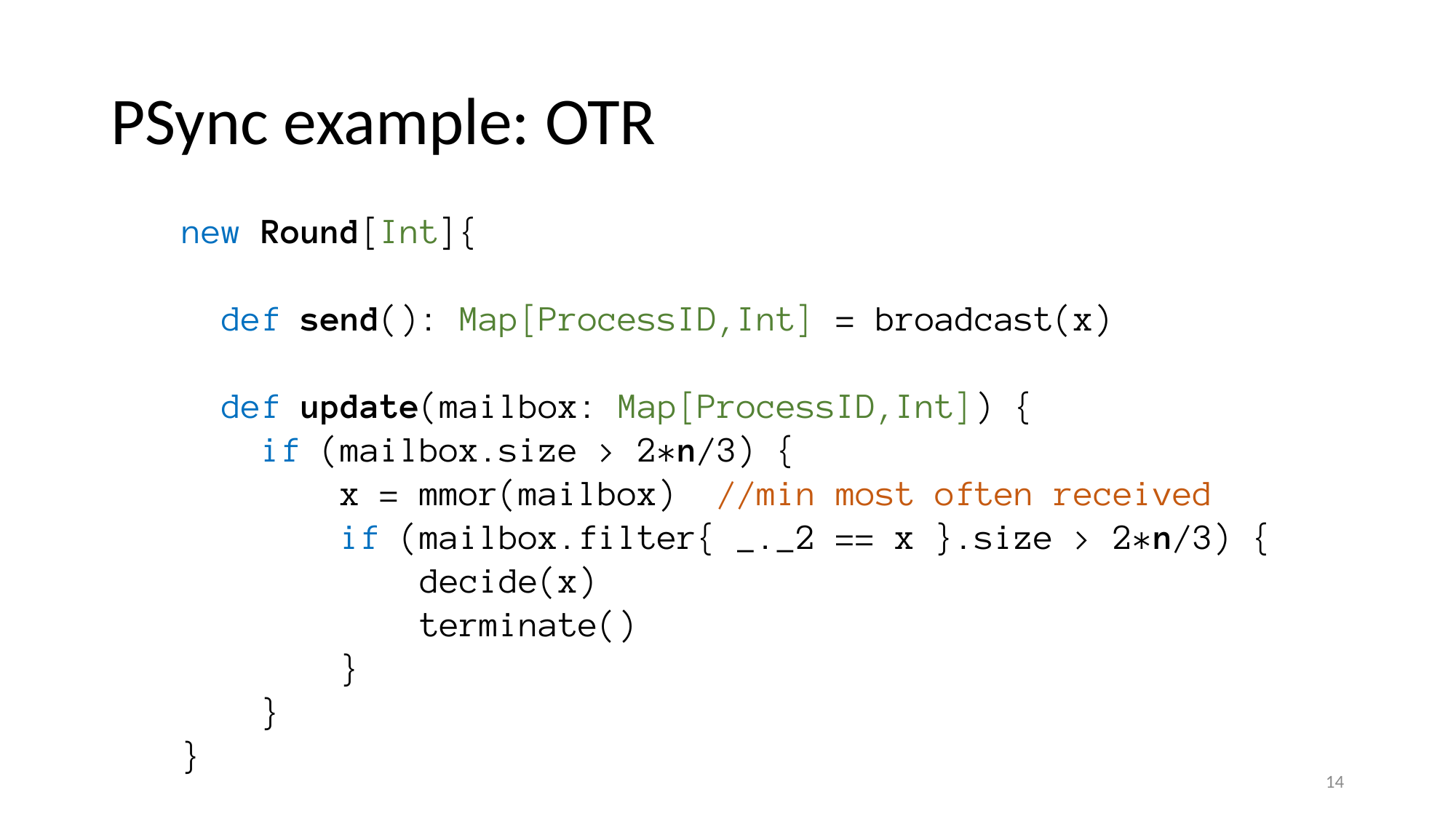

# PSync example: OTR
new Round[Int]{

  def send(): Map[ProcessID,Int] = broadcast(x)

  def update(mailbox: Map[ProcessID,Int]) {
    if (mailbox.size > 2*n/3) {
        x = mmor(mailbox)  //min most often received
        if (mailbox.filter{ _._2 == x }.size > 2*n/3) {
            decide(x)
            terminate()
        }
    }
}
14